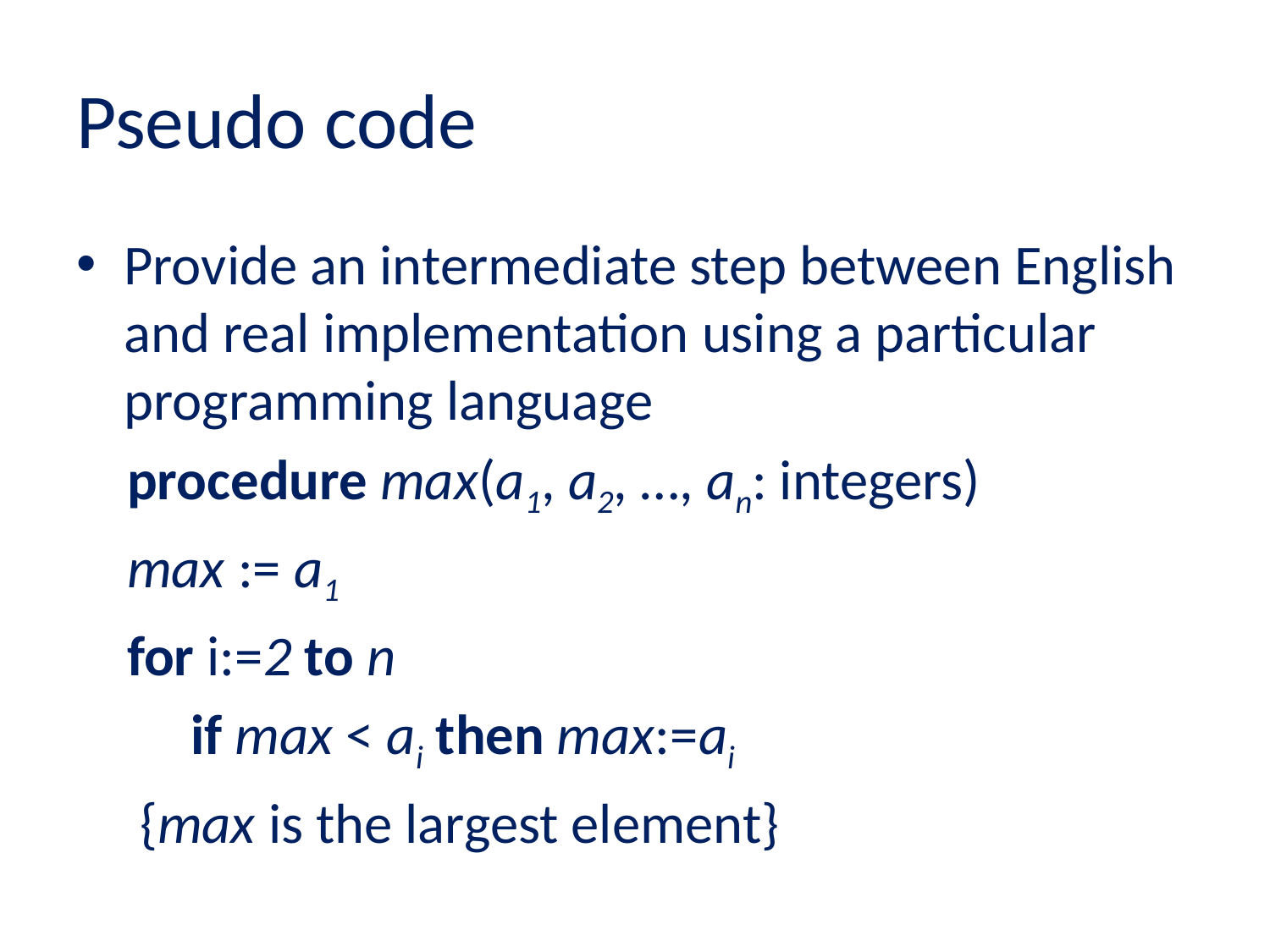

# Pseudo code
Provide an intermediate step between English and real implementation using a particular programming language
    procedure max(a1, a2, …, an: integers)
    max := a1
    for i:=2 to n
         if max < ai then max:=ai
     {max is the largest element}
5